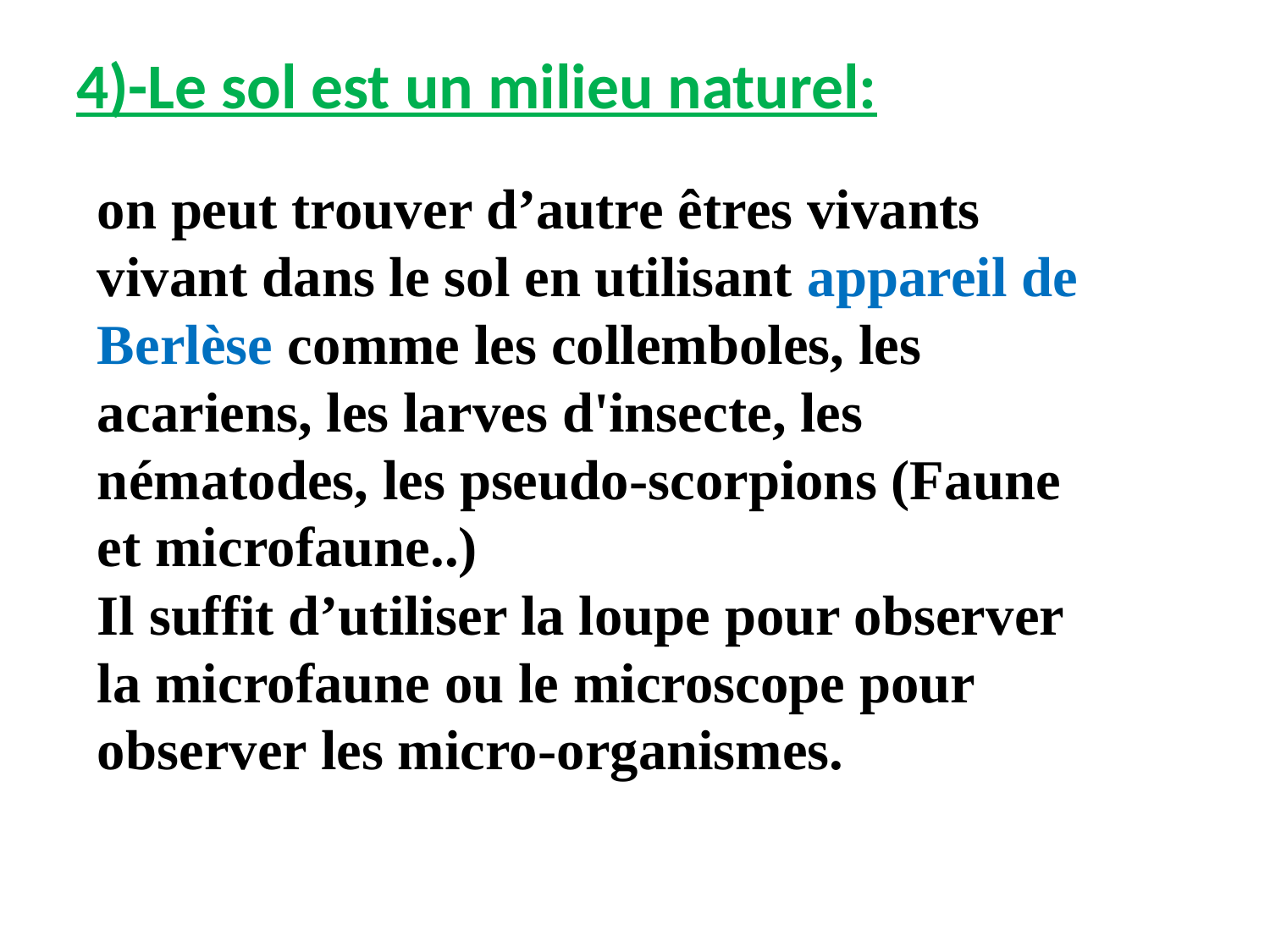

# 4)-Le sol est un milieu naturel:
on peut trouver d’autre êtres vivants vivant dans le sol en utilisant appareil de Berlèse comme les collemboles, les acariens, les larves d'insecte, les nématodes, les pseudo-scorpions (Faune et microfaune..)
Il suffit d’utiliser la loupe pour observer la microfaune ou le microscope pour observer les micro-organismes.